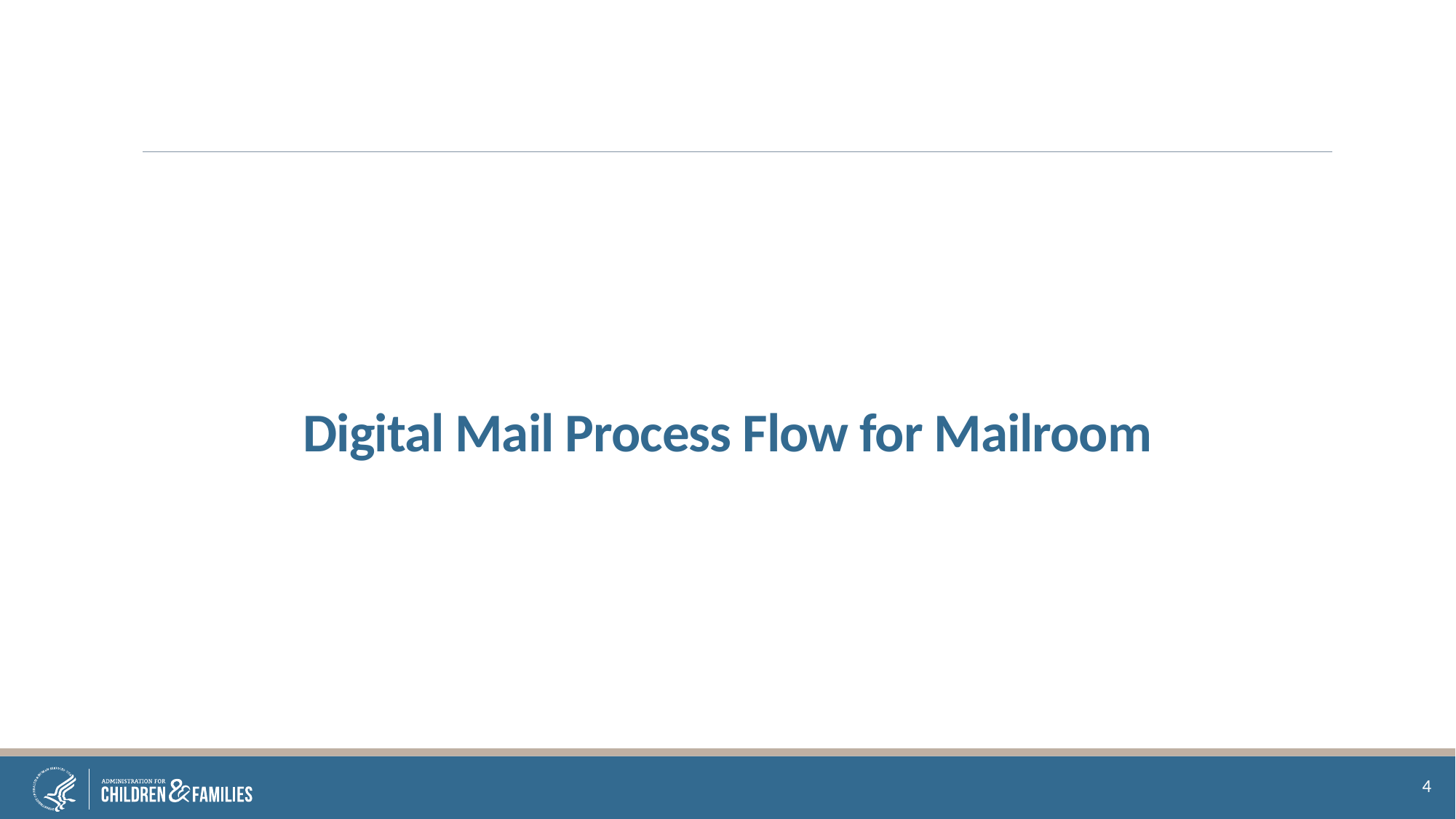

# Digital Mail Process Flow for Mailroom
4